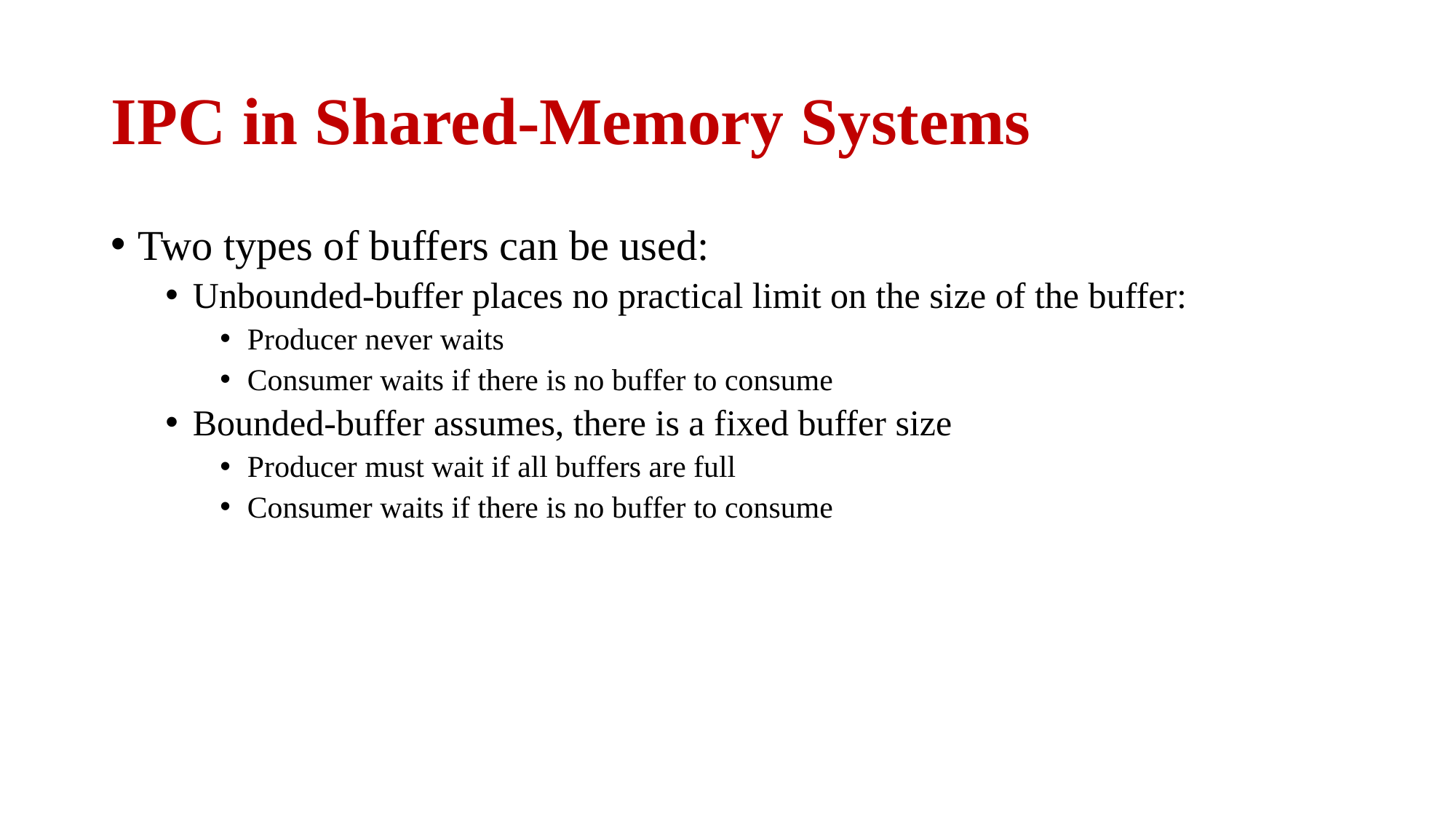

# IPC in Shared-Memory Systems
Two types of buffers can be used:
Unbounded-buffer places no practical limit on the size of the buffer:
Producer never waits
Consumer waits if there is no buffer to consume
Bounded-buffer assumes, there is a fixed buffer size
Producer must wait if all buffers are full
Consumer waits if there is no buffer to consume